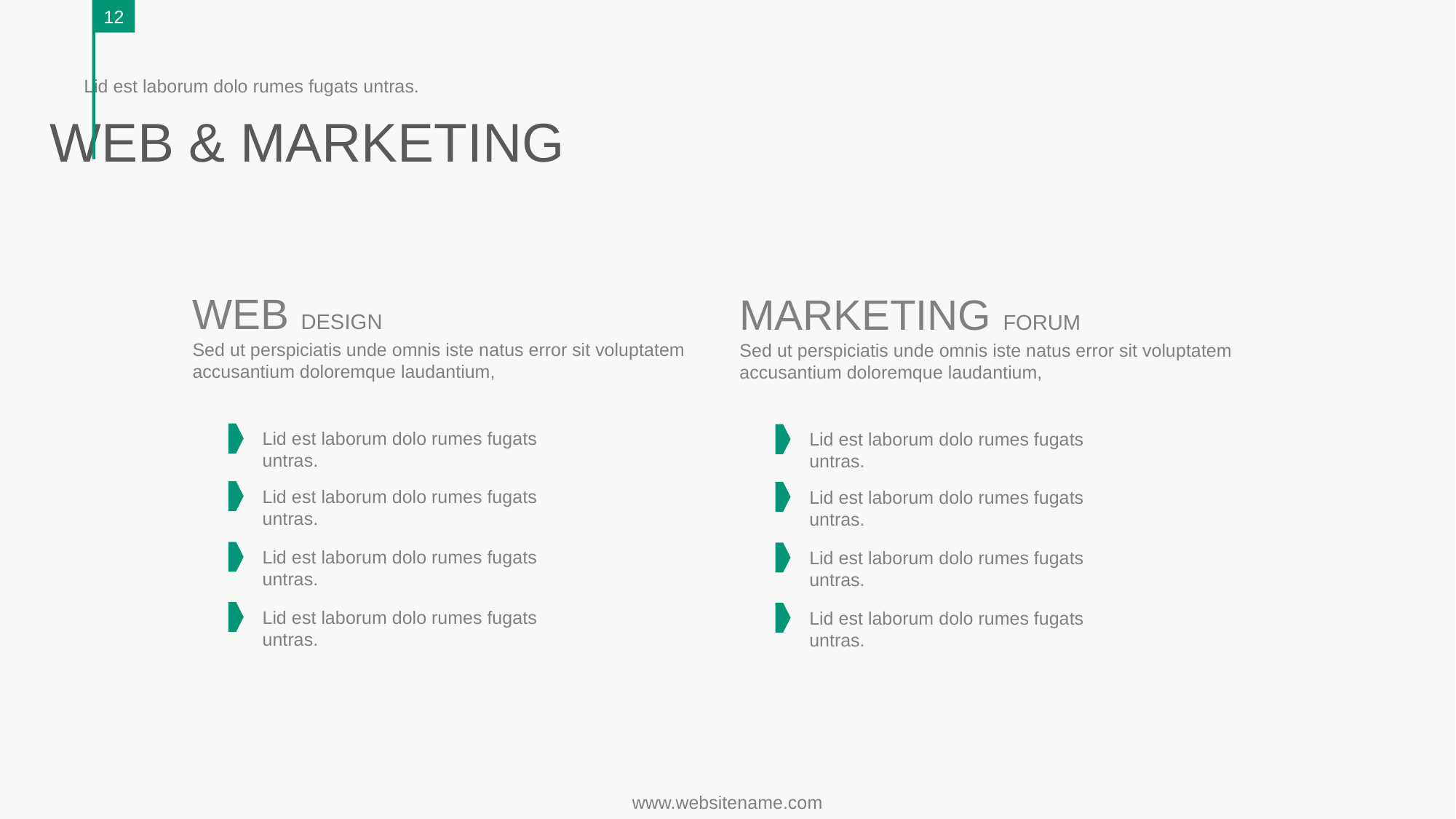

12

Lid est laborum dolo rumes fugats untras.
WEB & MARKETING
WEB DESIGN
Sed ut perspiciatis unde omnis iste natus error sit voluptatem accusantium doloremque laudantium,
MARKETING FORUM
Sed ut perspiciatis unde omnis iste natus error sit voluptatem accusantium doloremque laudantium,
Lid est laborum dolo rumes fugats untras.
Lid est laborum dolo rumes fugats untras.

Lid est laborum dolo rumes fugats untras.
Lid est laborum dolo rumes fugats untras.

Lid est laborum dolo rumes fugats untras.
Lid est laborum dolo rumes fugats untras.

Lid est laborum dolo rumes fugats untras.
Lid est laborum dolo rumes fugats untras.

www.websitename.com